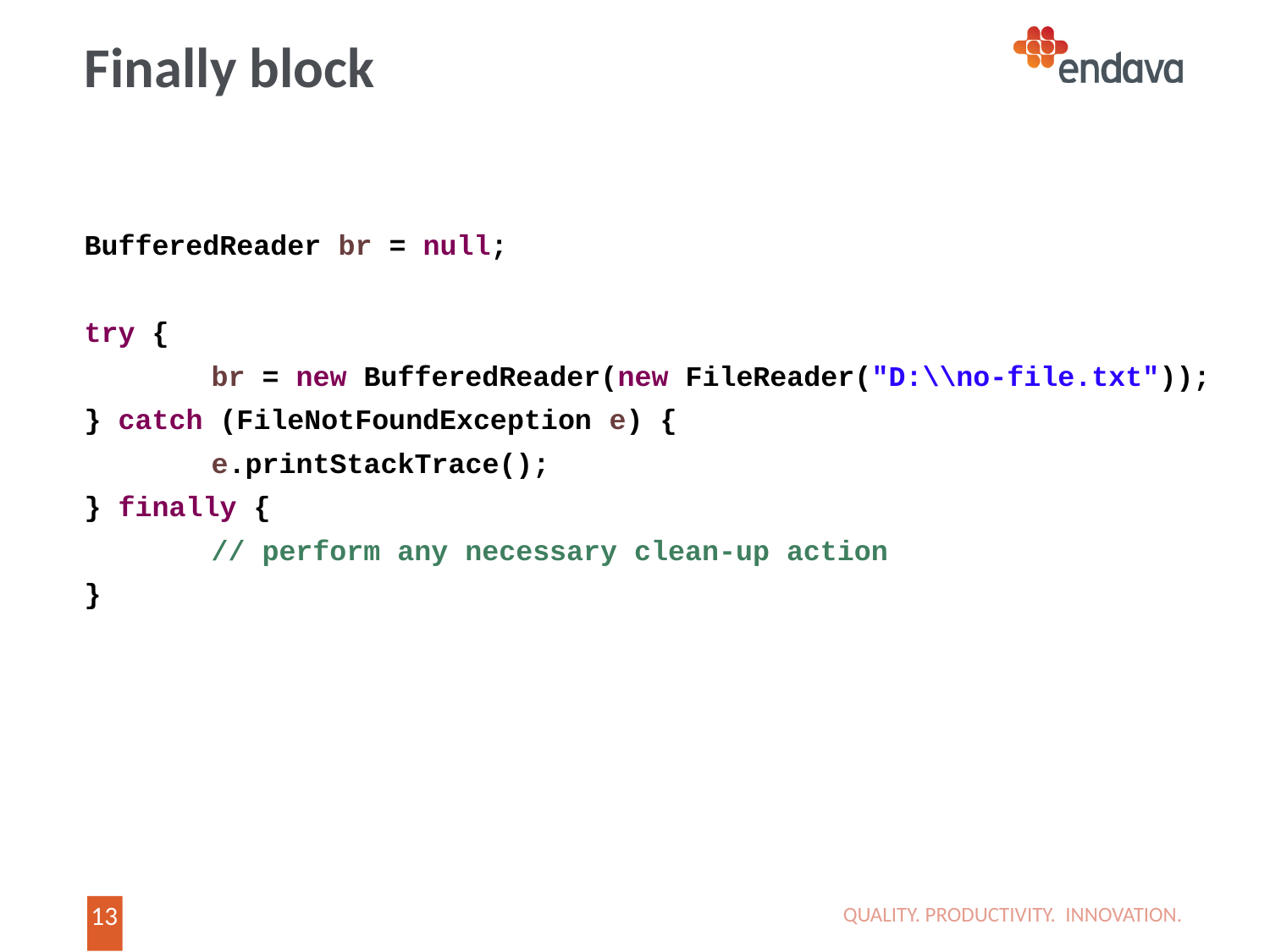

# Finally block
BufferedReader br = null;

try {
	br = new BufferedReader(new FileReader("D:\\no-file.txt"));
} catch (FileNotFoundException e) {
	e.printStackTrace();
} finally {
	// perform any necessary clean-up action
}
QUALITY. PRODUCTIVITY.  INNOVATION.